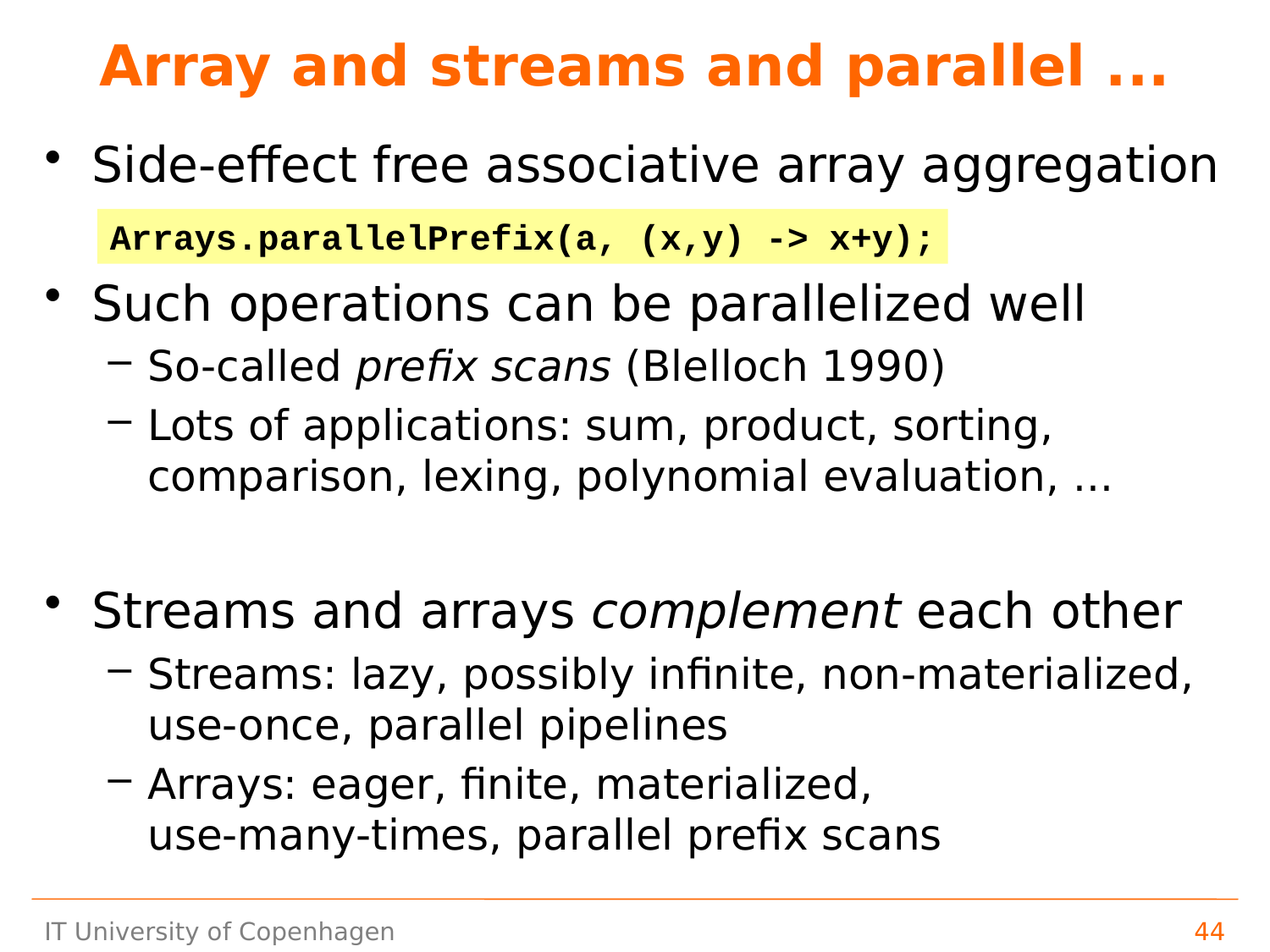

# Array and streams and parallel ...
Side-effect free associative array aggregation

Such operations can be parallelized well
So-called prefix scans (Blelloch 1990)
Lots of applications: sum, product, sorting, comparison, lexing, polynomial evaluation, ...

Streams and arrays complement each other
Streams: lazy, possibly infinite, non-materialized, use-once, parallel pipelines
Arrays: eager, finite, materialized,
use-many-times, parallel prefix scans
Arrays.parallelPrefix(a, (x,y) -> x+y);
44